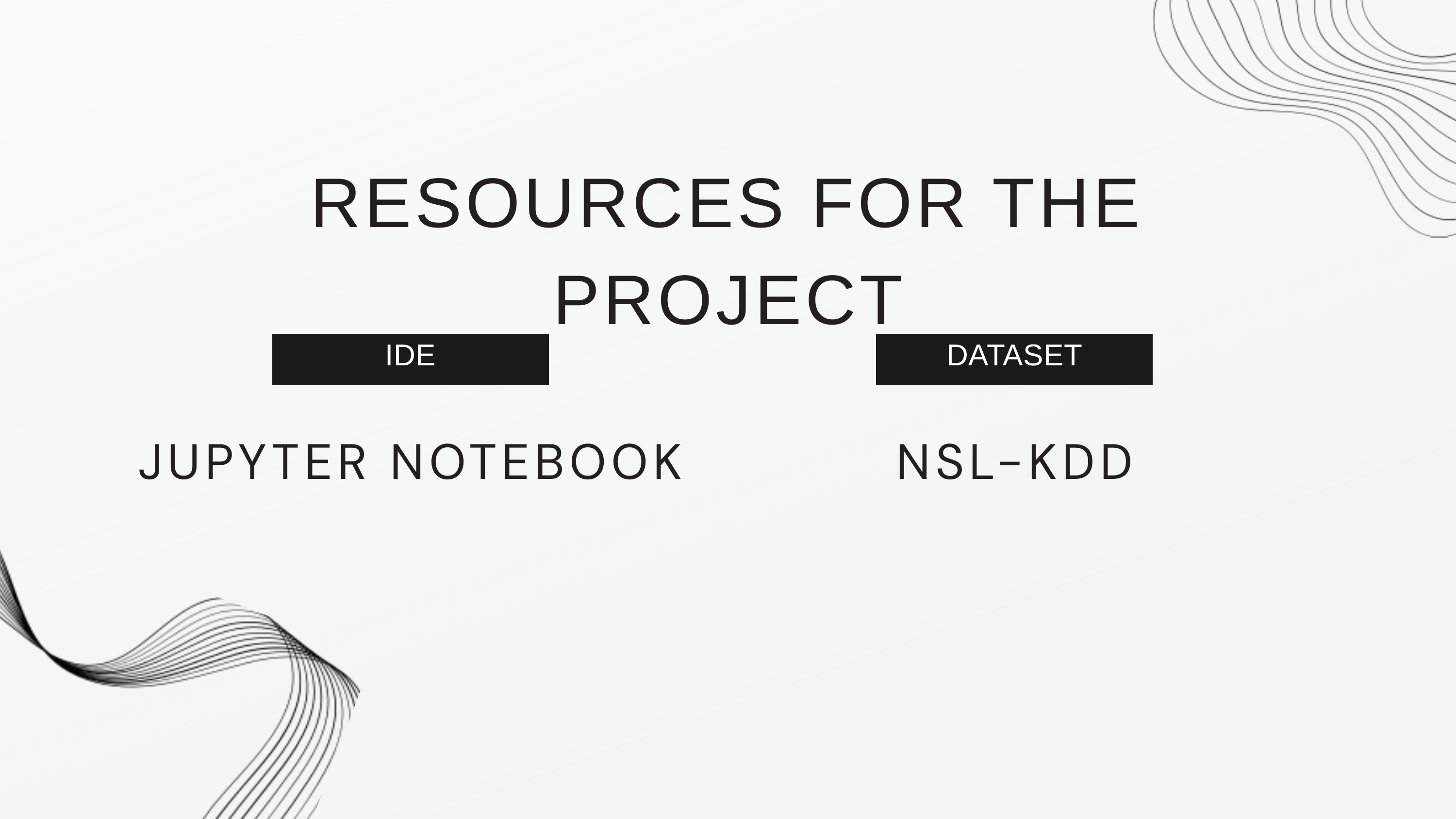

RESOURCES FOR THE PROJECT

IDE

DATASET
JUPYTER NOTEBOOK
NSL-KDD